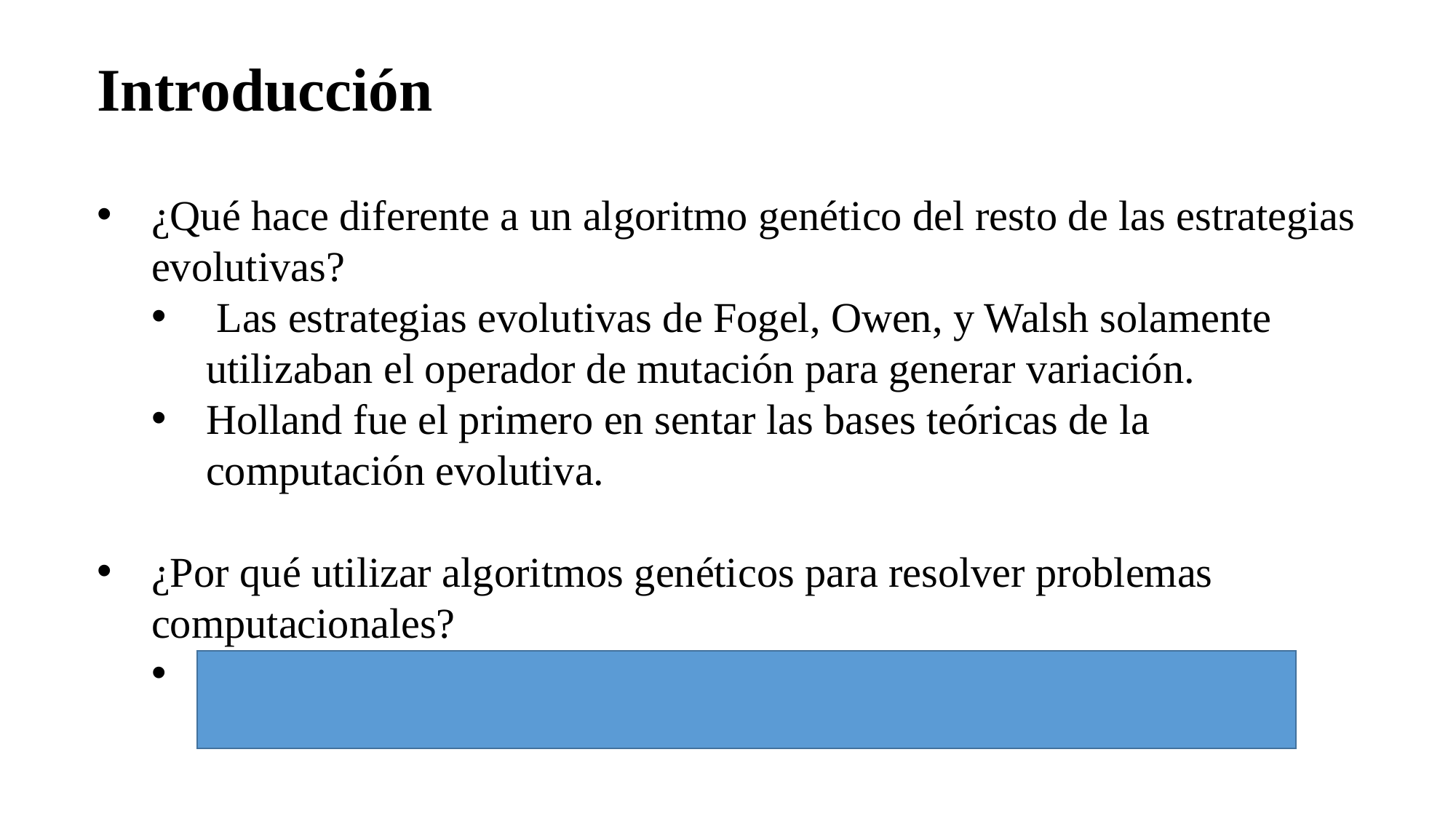

Introducción
¿Qué hace diferente a un algoritmo genético del resto de las estrategias evolutivas?
 Las estrategias evolutivas de Fogel, Owen, y Walsh solamente utilizaban el operador de mutación para generar variación.
Holland fue el primero en sentar las bases teóricas de la computación evolutiva.

¿Por qué utilizar algoritmos genéticos para resolver problemas computacionales?
Muchos problemas computacionales requieren evaluar una gran cantidad de posibles soluciones